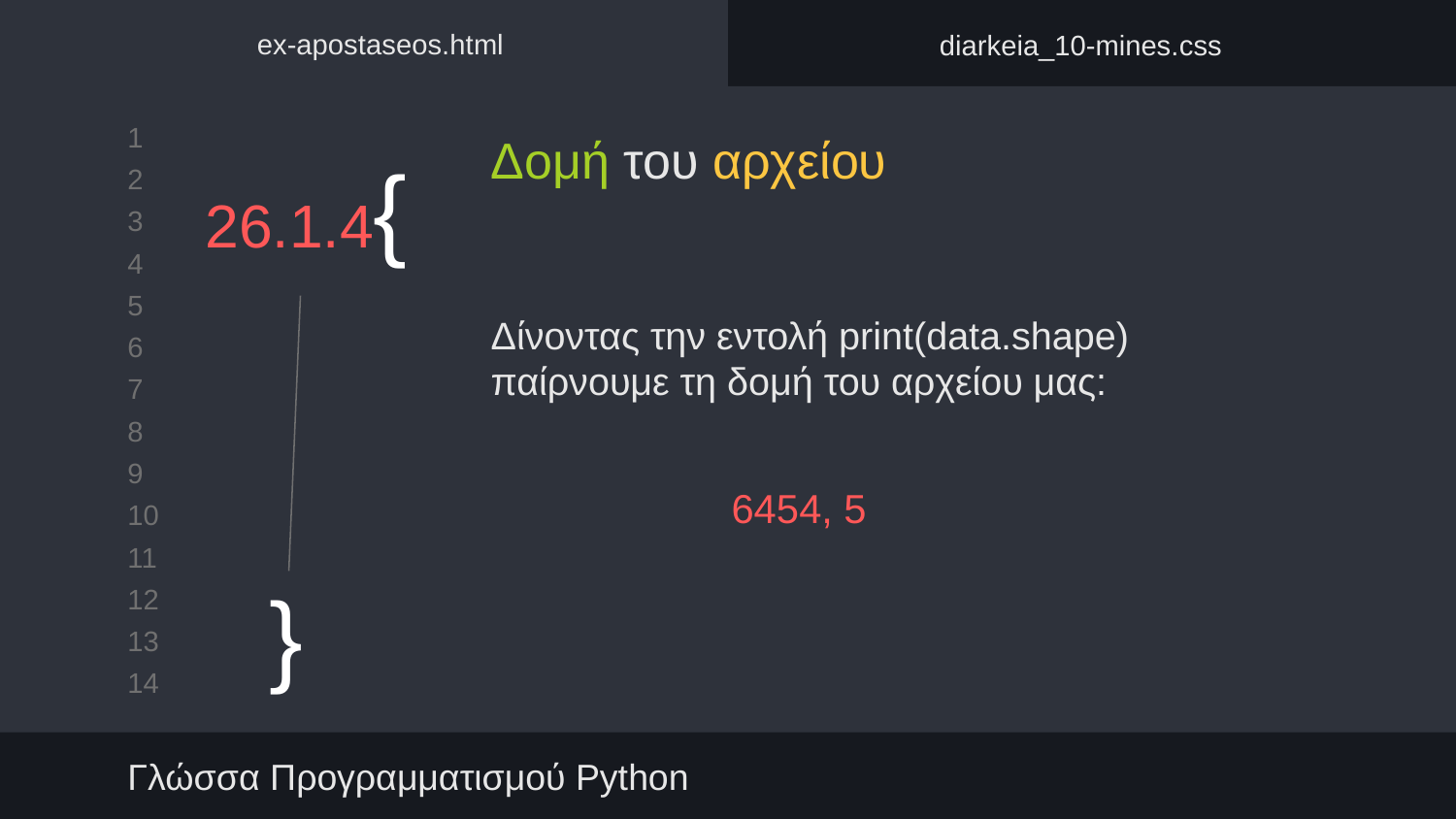

ex-apostaseos.html
diarkeia_10-mines.css
Δομή του αρχείου
# 26.1.4{
Δίνοντας την εντολή print(data.shape) παίρνουμε τη δομή του αρχείου μας:
6454, 5
}
Γλώσσα Προγραμματισμού Python